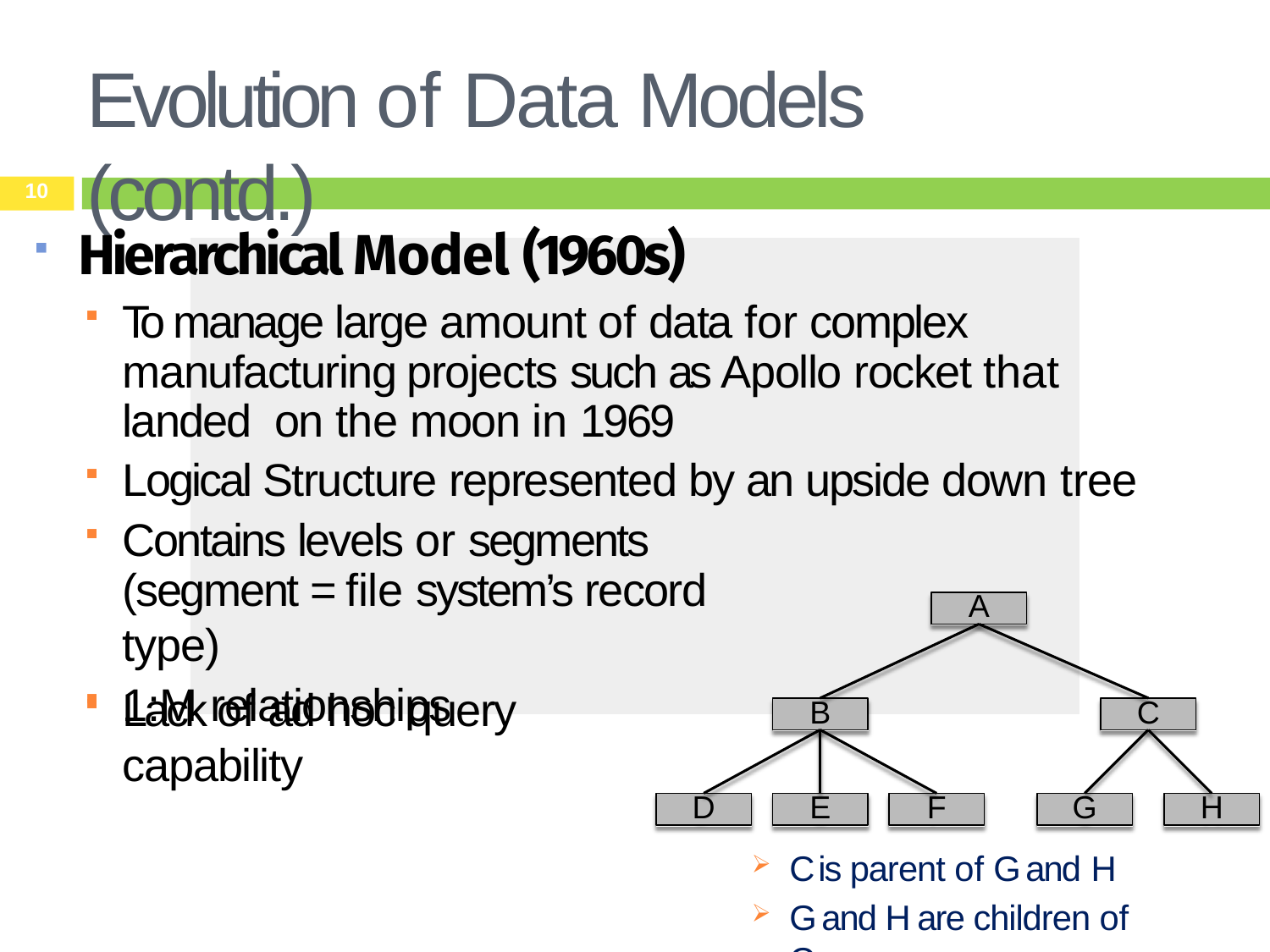

# Evolution of Data Models (contd.)
10

Hierarchical Model (1960s)
To manage large amount of data for complex  manufacturing projects such as Apollo rocket that landed  on the moon in 1969
Logical Structure represented by an upside down tree
Contains levels or segments
(segment = file system’s record type)
1:M relationships

A

Lack of ad hoc query capability

B

C

D

E

F

G

H
C is parent of G and H
G and H are children of C